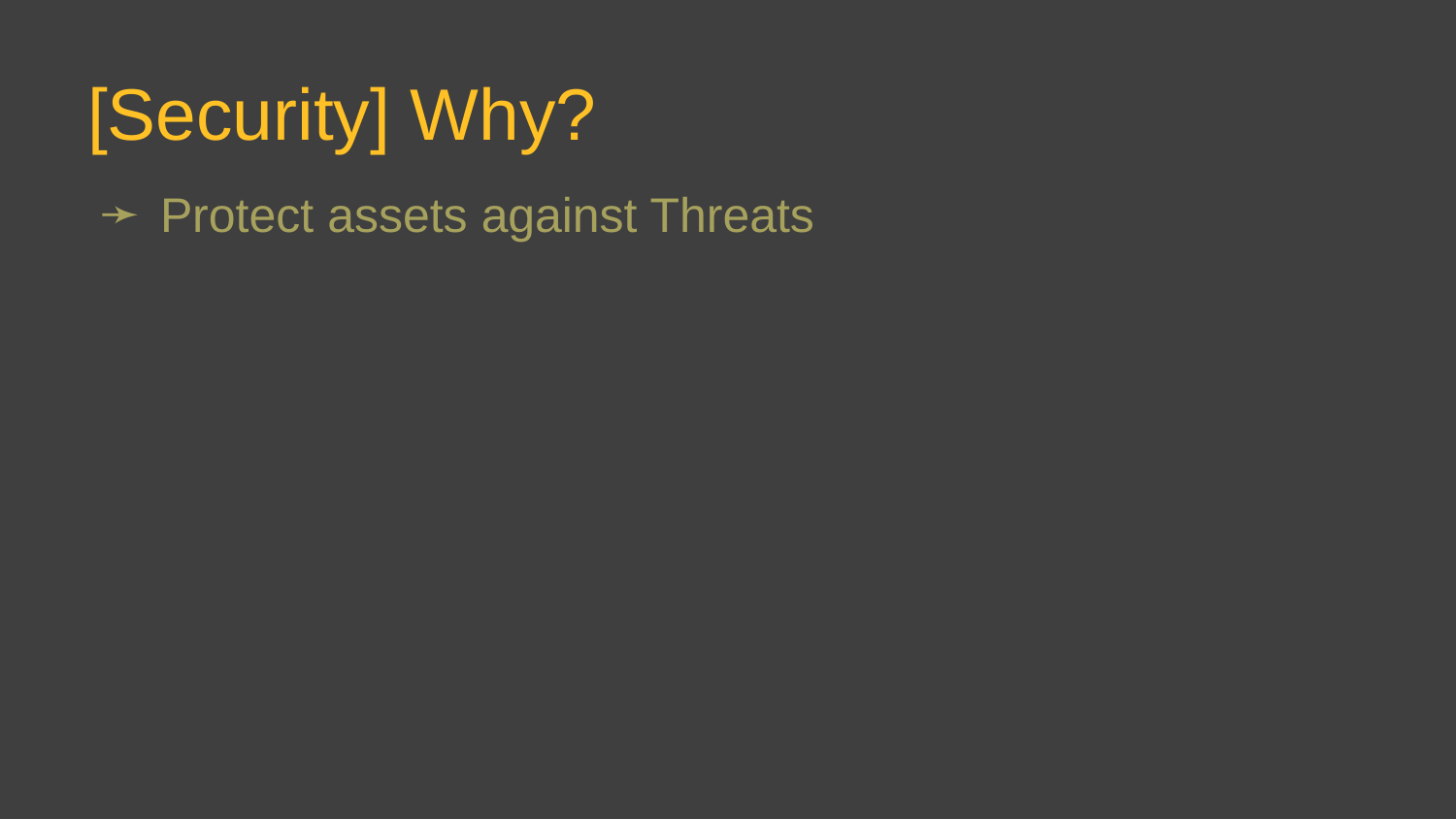

# [Security] Why?
Protect assets against Threats